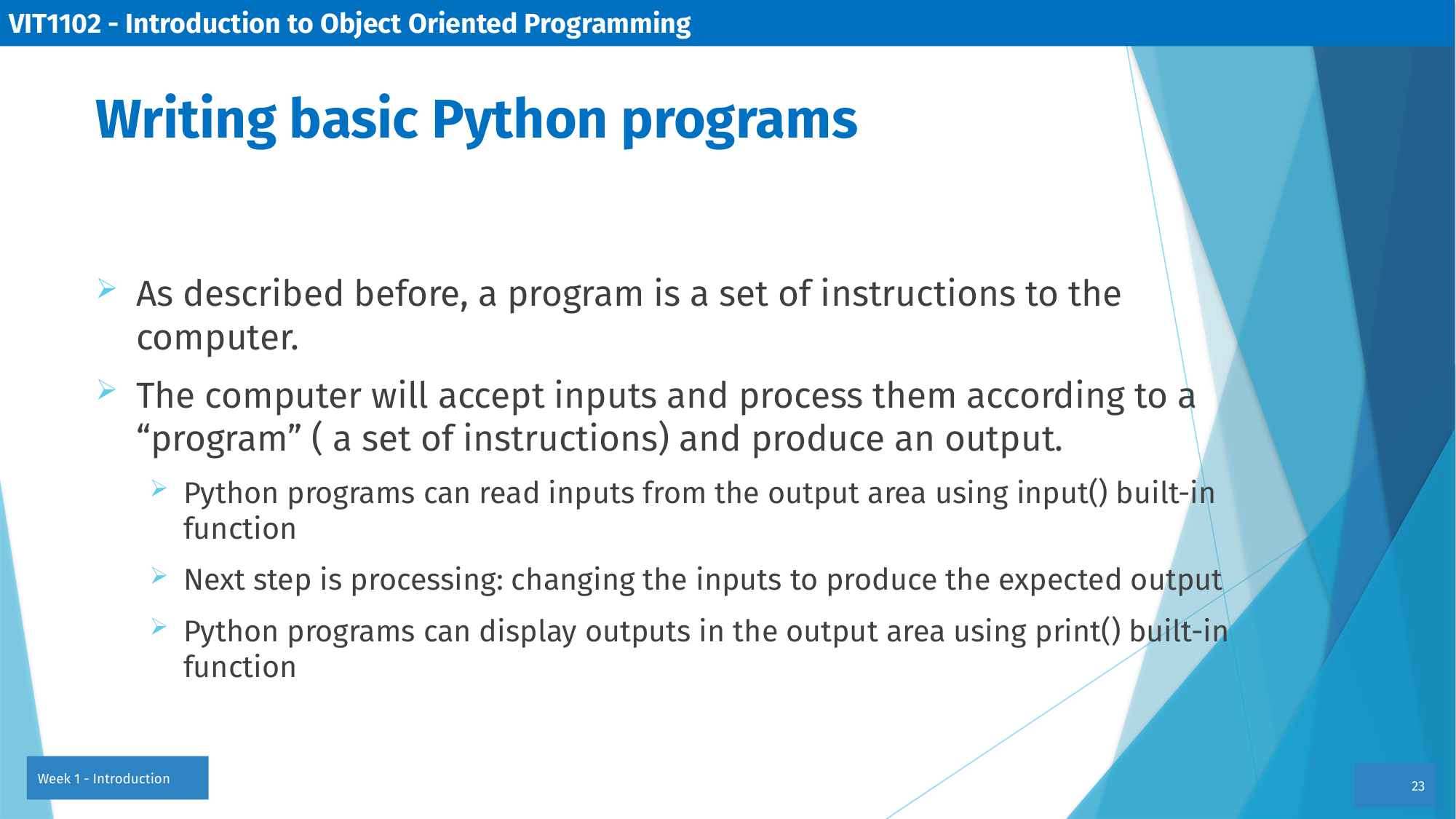

VIT1102 - Introduction to Object Oriented Programming
Writing basic Python programs
As described before, a program is a set of instructions to the computer.
The computer will accept inputs and process them according to a “program” ( a set of instructions) and produce an output.
Python programs can read inputs from the output area using input() built-in function
Next step is processing: changing the inputs to produce the expected output
Python programs can display outputs in the output area using print() built-in function
Week 1 - Introduction
23